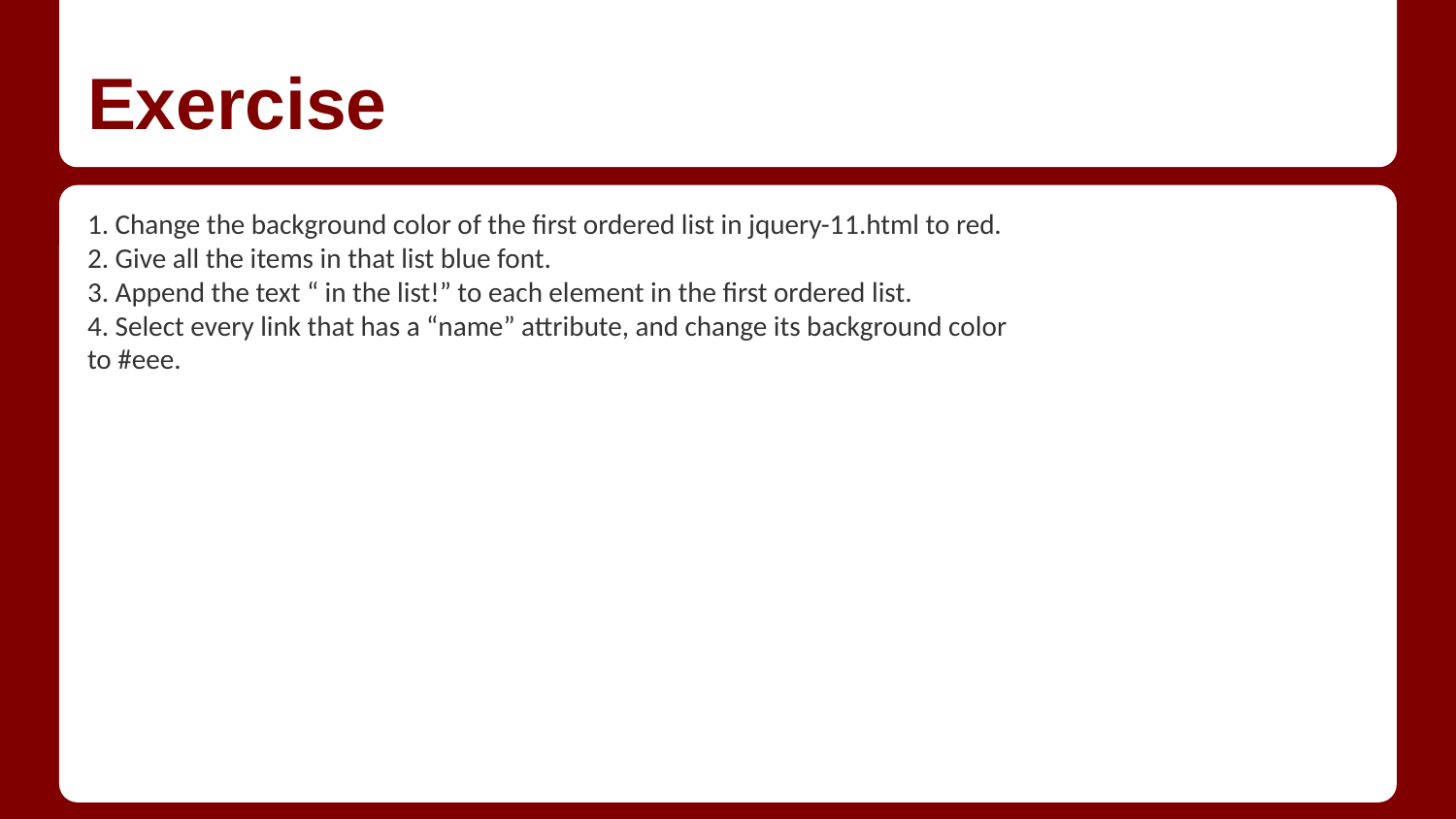

# Exercise
1. Change the background color of the first ordered list in jquery-11.html to red.
2. Give all the items in that list blue font.
3. Append the text “ in the list!” to each element in the first ordered list.
4. Select every link that has a “name” attribute, and change its background color
to #eee.